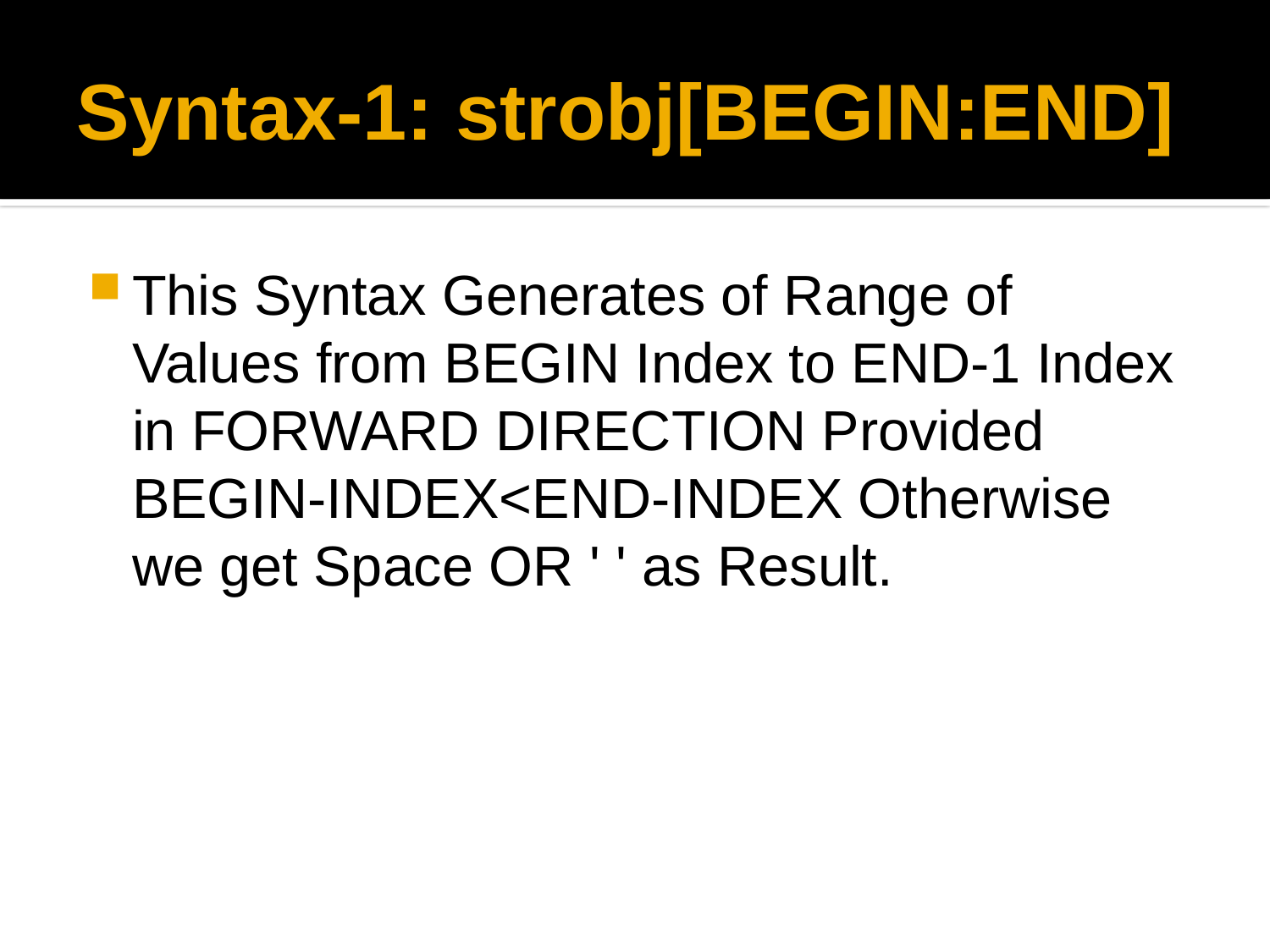

# Syntax-1: strobj[BEGIN:END]
This Syntax Generates of Range of Values from BEGIN Index to END-1 Index in FORWARD DIRECTION Provided BEGIN-INDEX<END-INDEX Otherwise we get Space OR ' ' as Result.